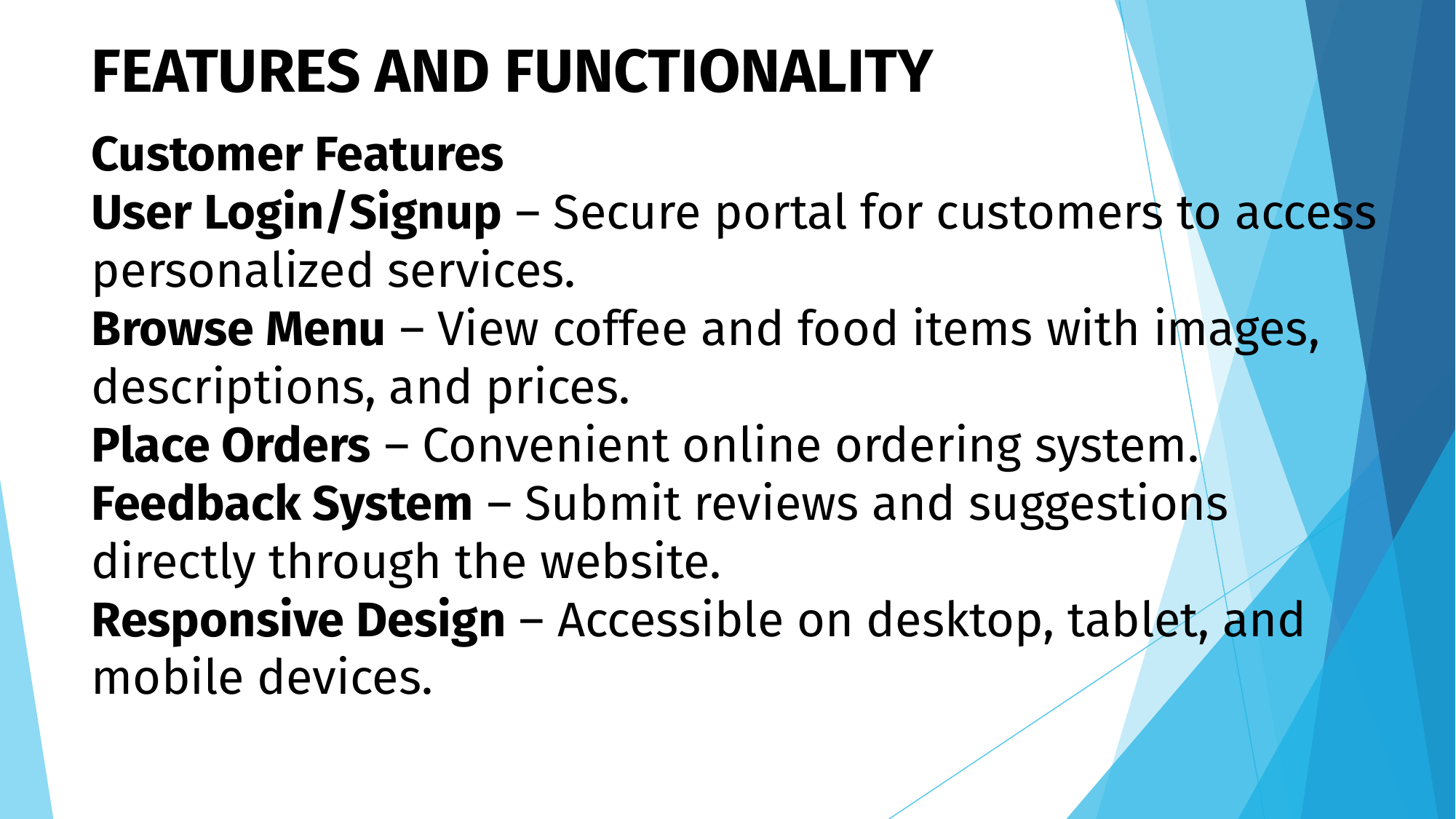

# FEATURES AND FUNCTIONALITY Customer Features User Login/Signup – Secure portal for customers to access personalized services. Browse Menu – View coffee and food items with images, descriptions, and prices. Place Orders – Convenient online ordering system. Feedback System – Submit reviews and suggestions directly through the website. Responsive Design – Accessible on desktop, tablet, and mobile devices.